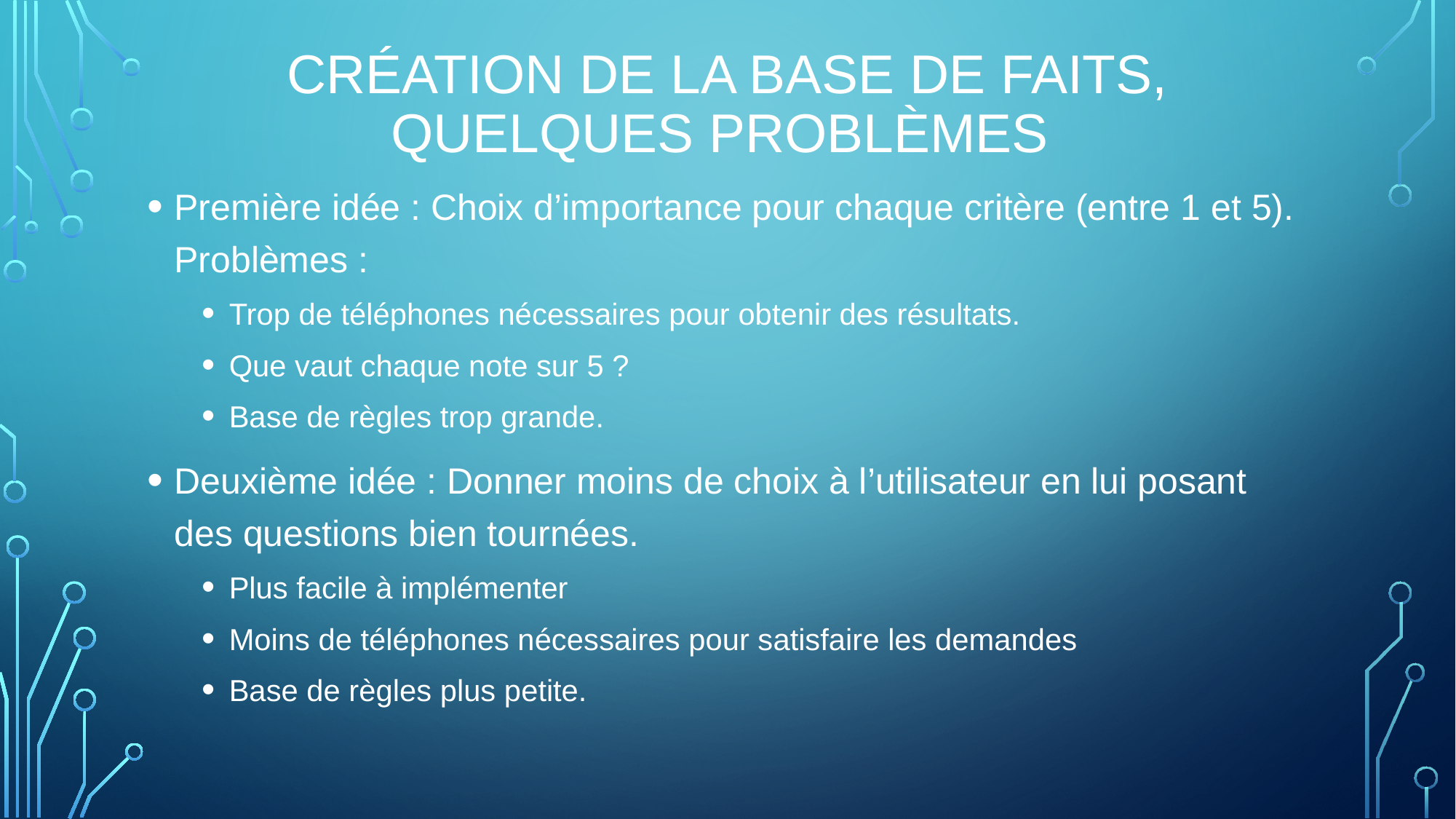

# Création de la Base de faits, quelques problèmes
Première idée : Choix d’importance pour chaque critère (entre 1 et 5). Problèmes :
Trop de téléphones nécessaires pour obtenir des résultats.
Que vaut chaque note sur 5 ?
Base de règles trop grande.
Deuxième idée : Donner moins de choix à l’utilisateur en lui posant des questions bien tournées.
Plus facile à implémenter
Moins de téléphones nécessaires pour satisfaire les demandes
Base de règles plus petite.